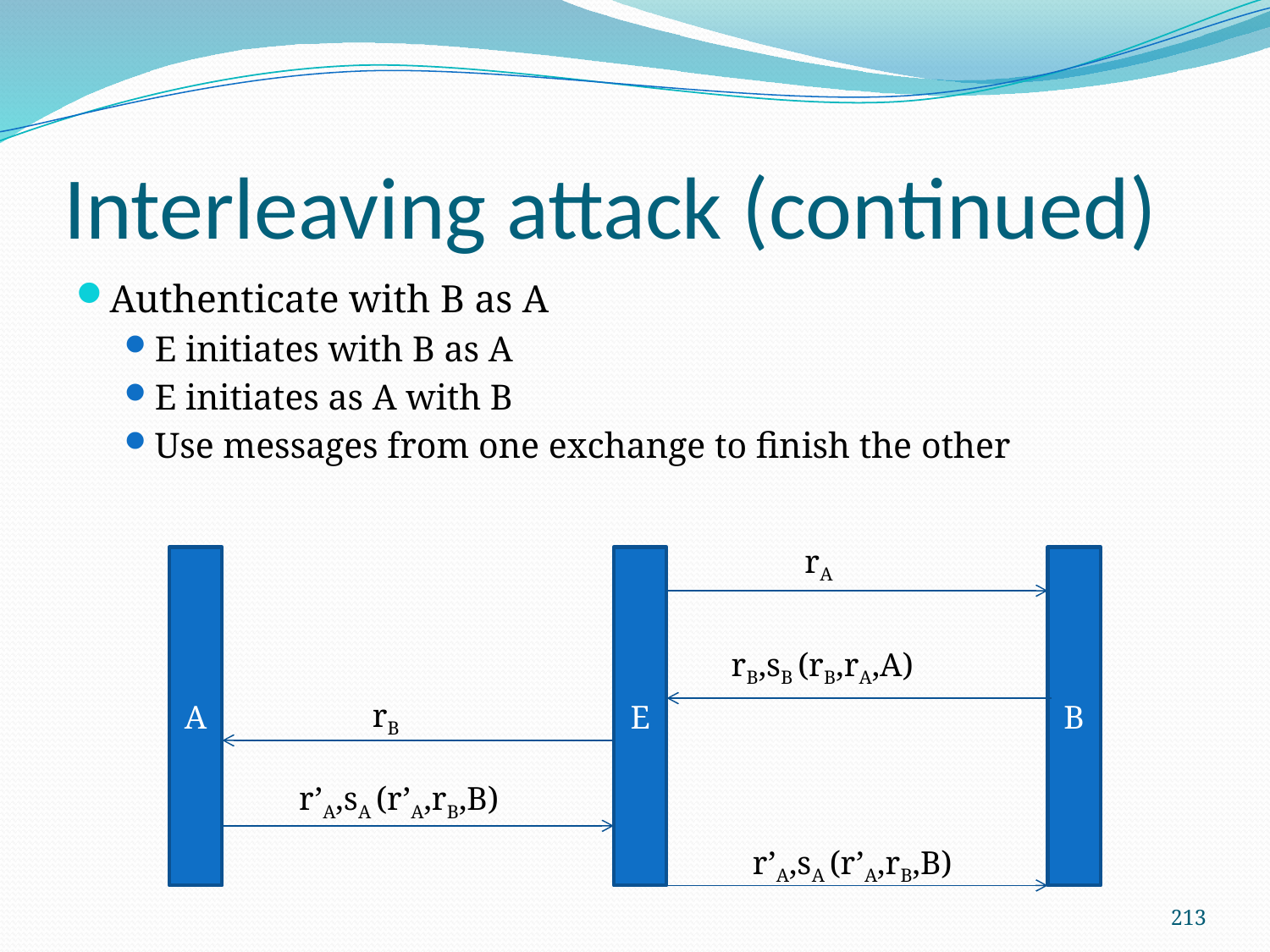

# Interleaving attack (continued)
Authenticate with B as A
E initiates with B as A
E initiates as A with B
Use messages from one exchange to finish the other
rA
A
E
B
rB,sB (rB,rA,A)
rB
r’A,sA (r’A,rB,B)
r’A,sA (r’A,rB,B)
213